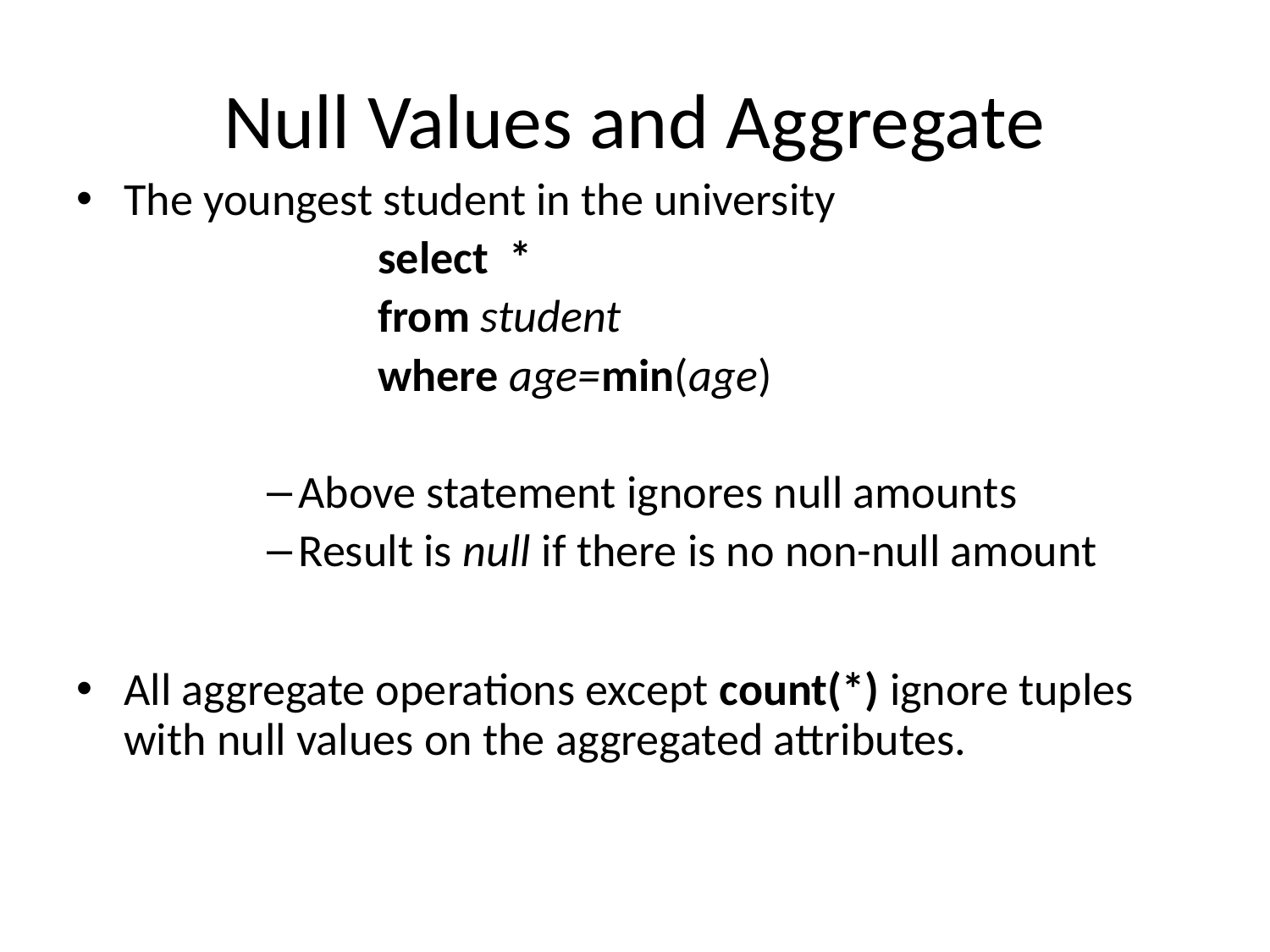

# Null Values and Aggregate
The youngest student in the university
			select  *
			from student
			where age=min(age)

Above statement ignores null amounts
Result is null if there is no non-null amount

All aggregate operations except count(*) ignore tuples with null values on the aggregated attributes.